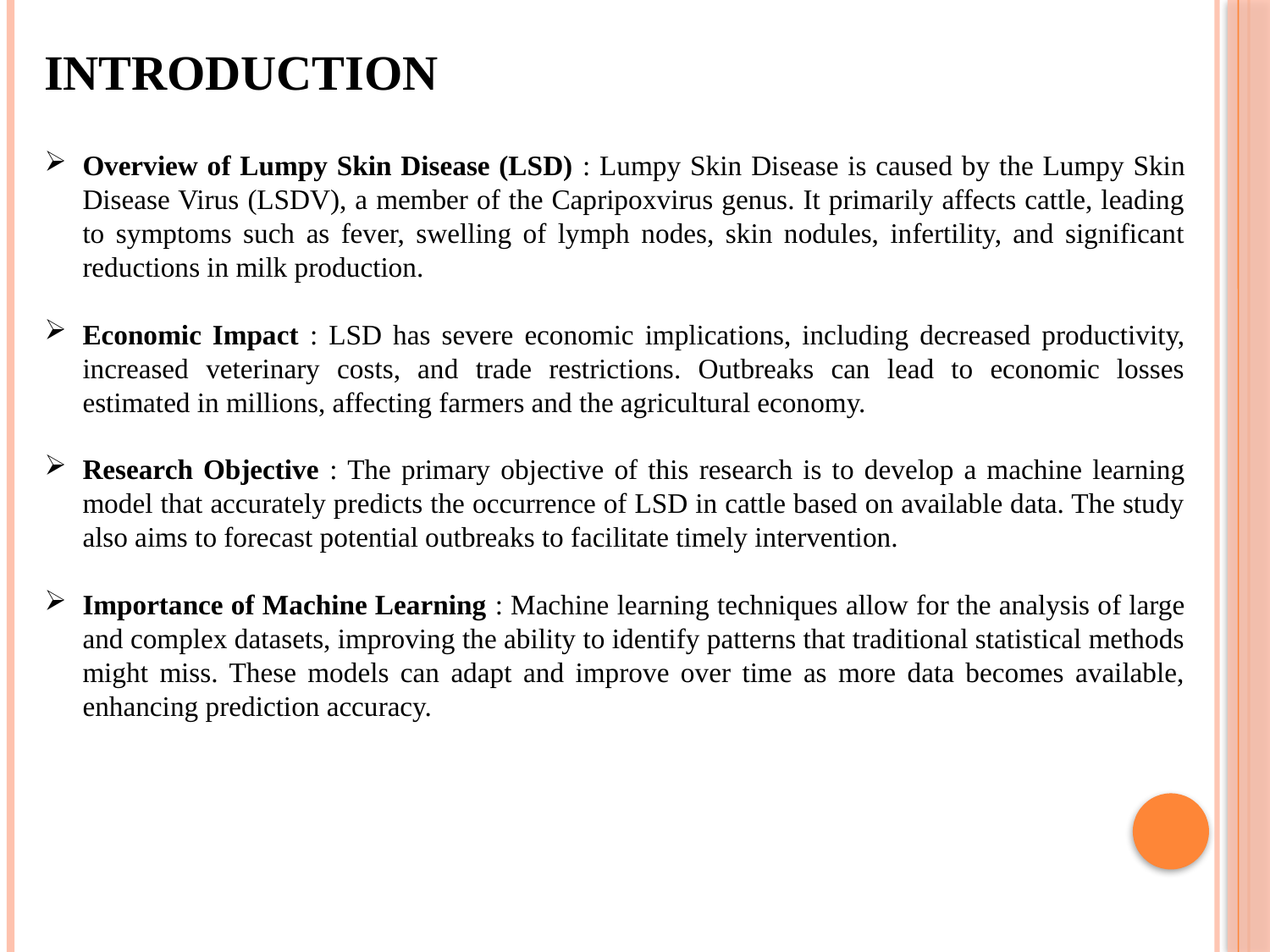

# Introduction
Overview of Lumpy Skin Disease (LSD) : Lumpy Skin Disease is caused by the Lumpy Skin Disease Virus (LSDV), a member of the Capripoxvirus genus. It primarily affects cattle, leading to symptoms such as fever, swelling of lymph nodes, skin nodules, infertility, and significant reductions in milk production.

Economic Impact : LSD has severe economic implications, including decreased productivity, increased veterinary costs, and trade restrictions. Outbreaks can lead to economic losses estimated in millions, affecting farmers and the agricultural economy.

Research Objective : The primary objective of this research is to develop a machine learning model that accurately predicts the occurrence of LSD in cattle based on available data. The study also aims to forecast potential outbreaks to facilitate timely intervention.

Importance of Machine Learning : Machine learning techniques allow for the analysis of large and complex datasets, improving the ability to identify patterns that traditional statistical methods might miss. These models can adapt and improve over time as more data becomes available, enhancing prediction accuracy.